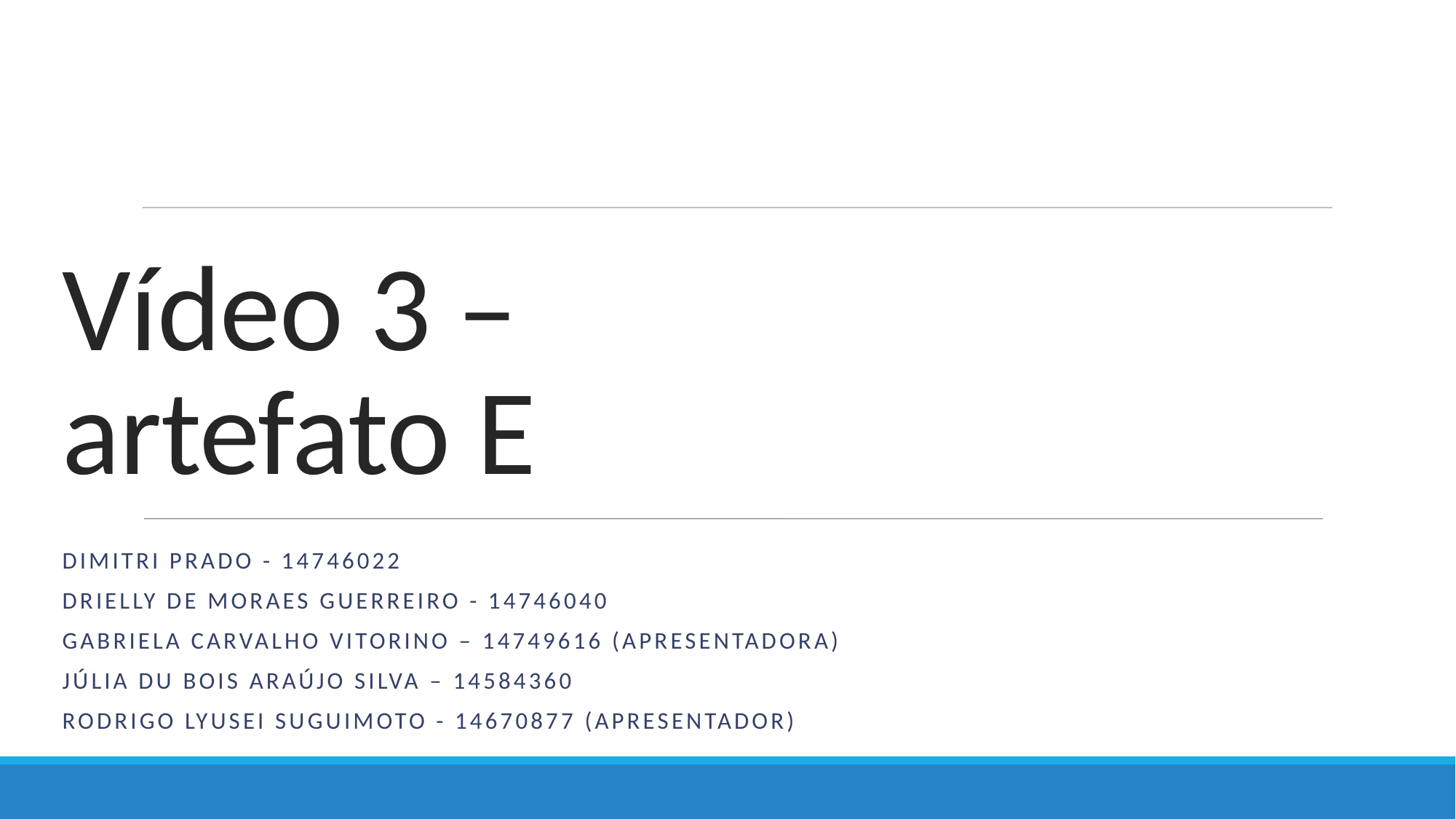

Vídeo 3 –   artefato E
DImitri Prado - 14746022
Drielly de Moraes Guerreiro - 14746040
Gabriela Carvalho Vitorino – 14749616 (APRESENTADORA)
Júlia Du Bois Araújo Silva – 14584360
Rodrigo Lyusei Suguimoto - 14670877 (apresentador)